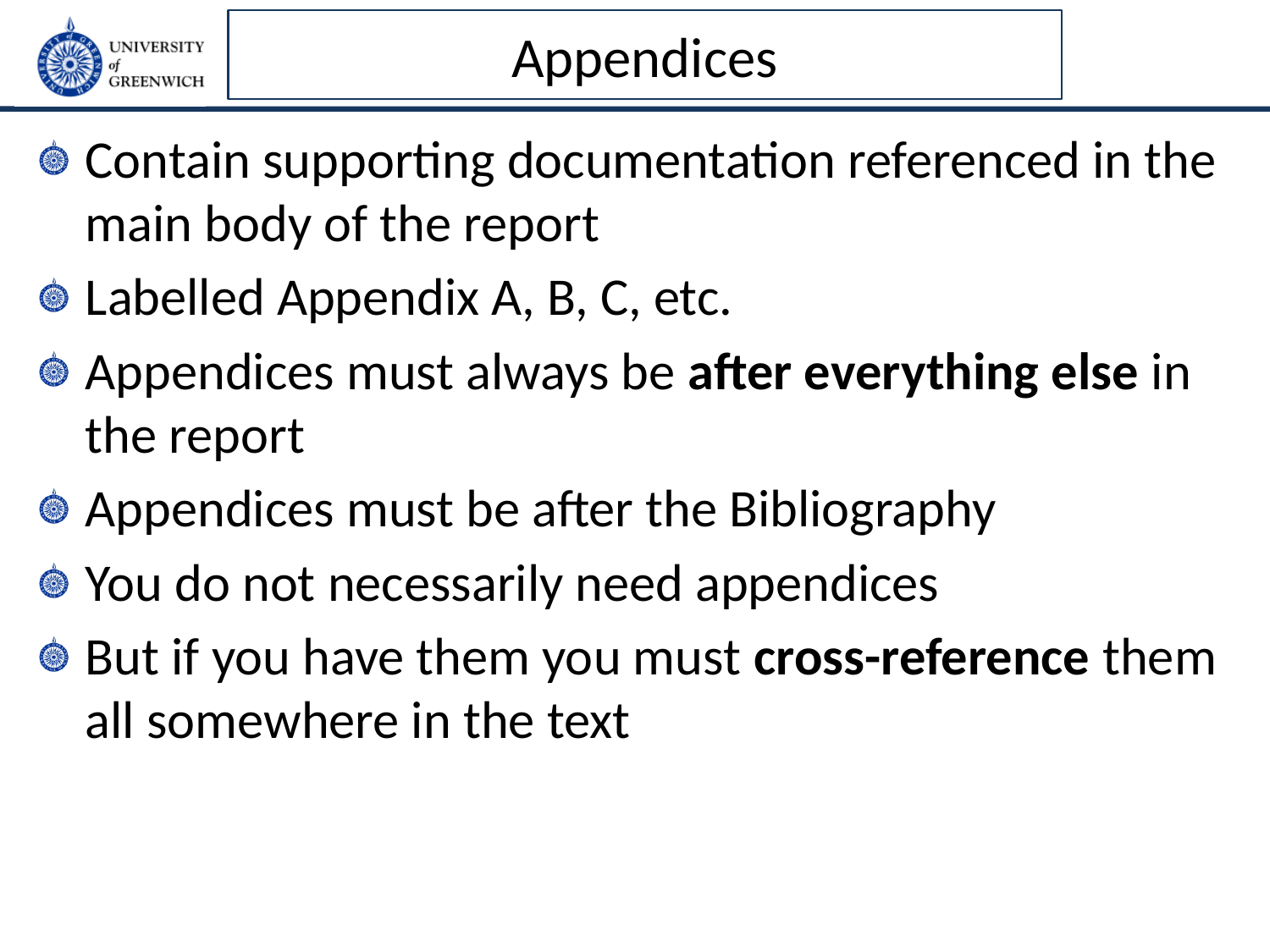

# Appendices
Contain supporting documentation referenced in the main body of the report
Labelled Appendix A, B, C, etc.
Appendices must always be after everything else in the report
Appendices must be after the Bibliography
You do not necessarily need appendices
But if you have them you must cross-reference them all somewhere in the text